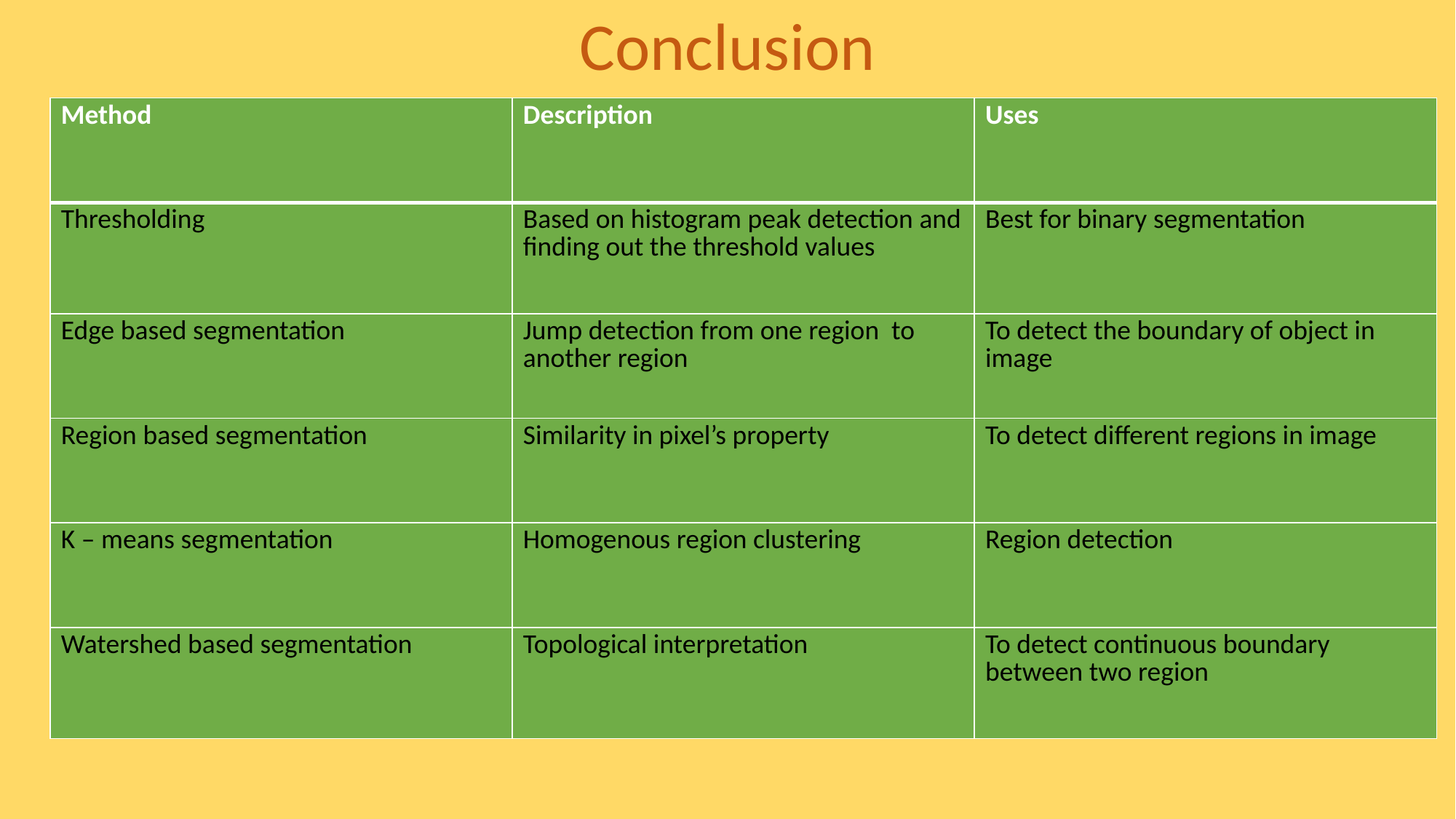

# Conclusion
| Method | Description | Uses |
| --- | --- | --- |
| Thresholding | Based on histogram peak detection and finding out the threshold values | Best for binary segmentation |
| Edge based segmentation | Jump detection from one region to another region | To detect the boundary of object in image |
| Region based segmentation | Similarity in pixel’s property | To detect different regions in image |
| K – means segmentation | Homogenous region clustering | Region detection |
| Watershed based segmentation | Topological interpretation | To detect continuous boundary between two region |